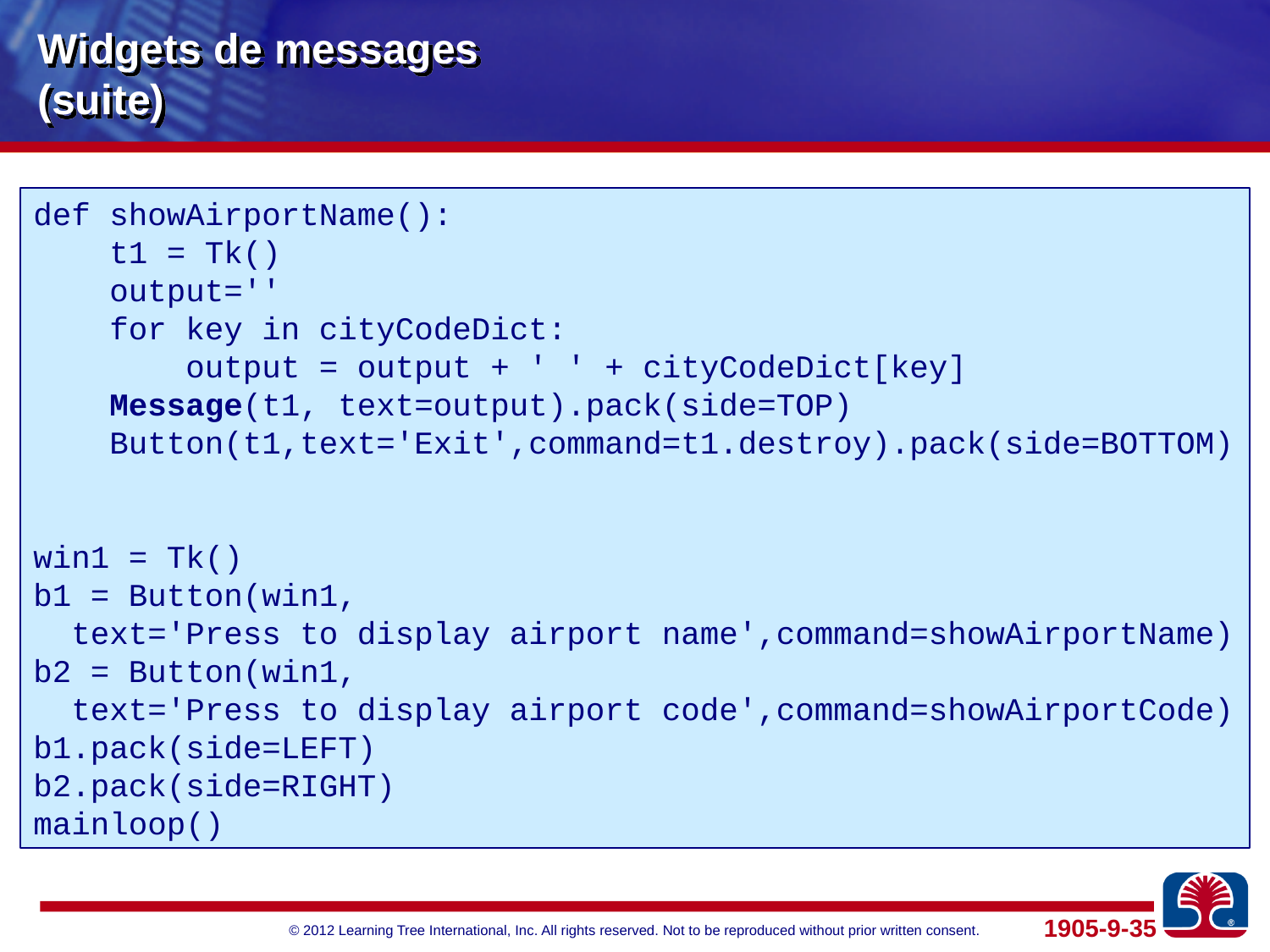

# Widgets de messages (suite)
def showAirportName():
    t1 = Tk()
    output=''
    for key in cityCodeDict:
        output = output + ' ' + cityCodeDict[key]
    Message(t1, text=output).pack(side=TOP)
    Button(t1,text='Exit',command=t1.destroy).pack(side=BOTTOM)

win1 = Tk()
b1 = Button(win1,
  text='Press to display airport name',command=showAirportName)
b2 = Button(win1,
  text='Press to display airport code',command=showAirportCode)
b1.pack(side=LEFT)
b2.pack(side=RIGHT)
mainloop()